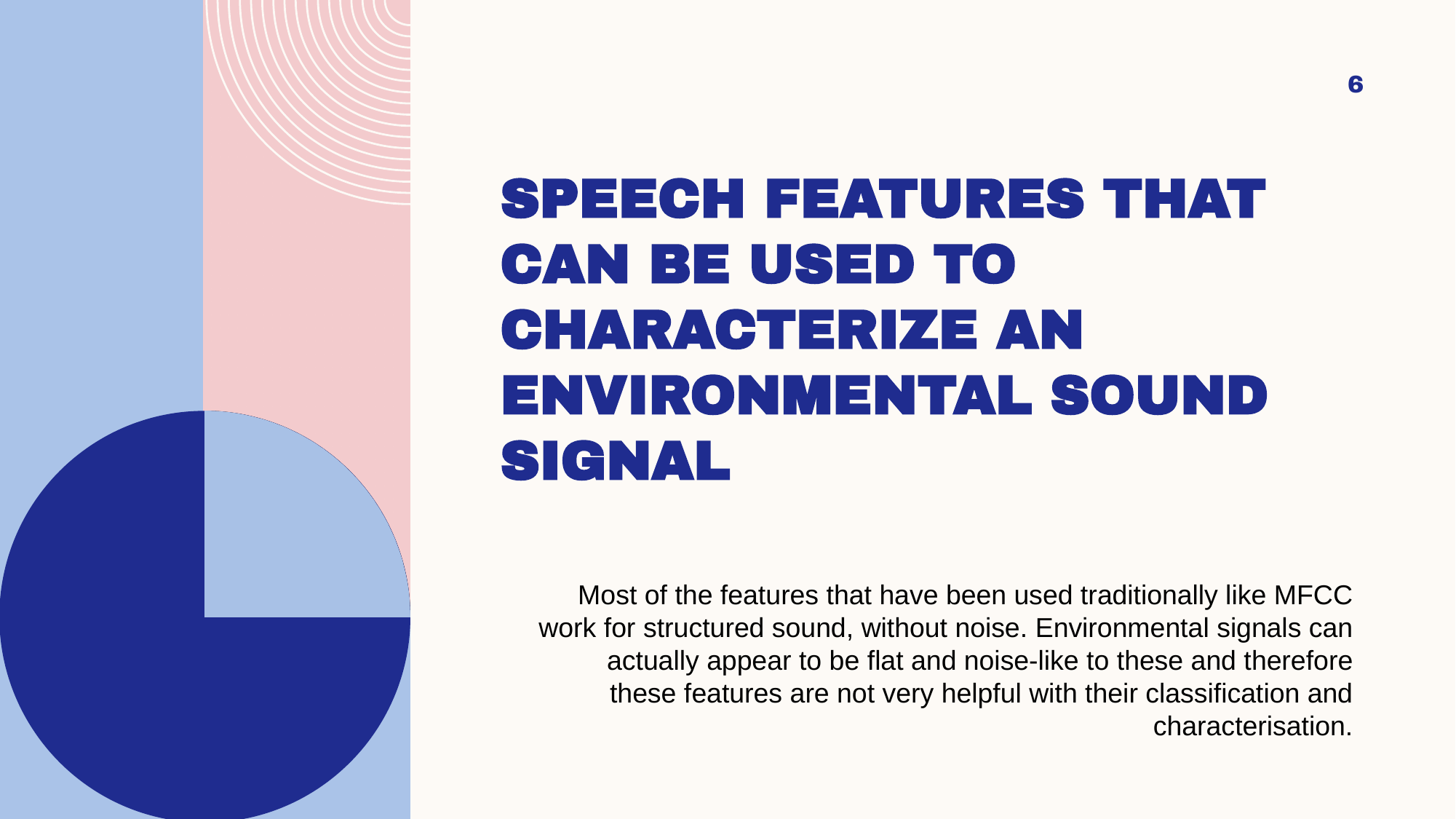

6
# Speech features that can be used to characterize an environmental sound signal
Most of the features that have been used traditionally like MFCC work for structured sound, without noise. Environmental signals can actually appear to be flat and noise-like to these and therefore these features are not very helpful with their classification and characterisation.